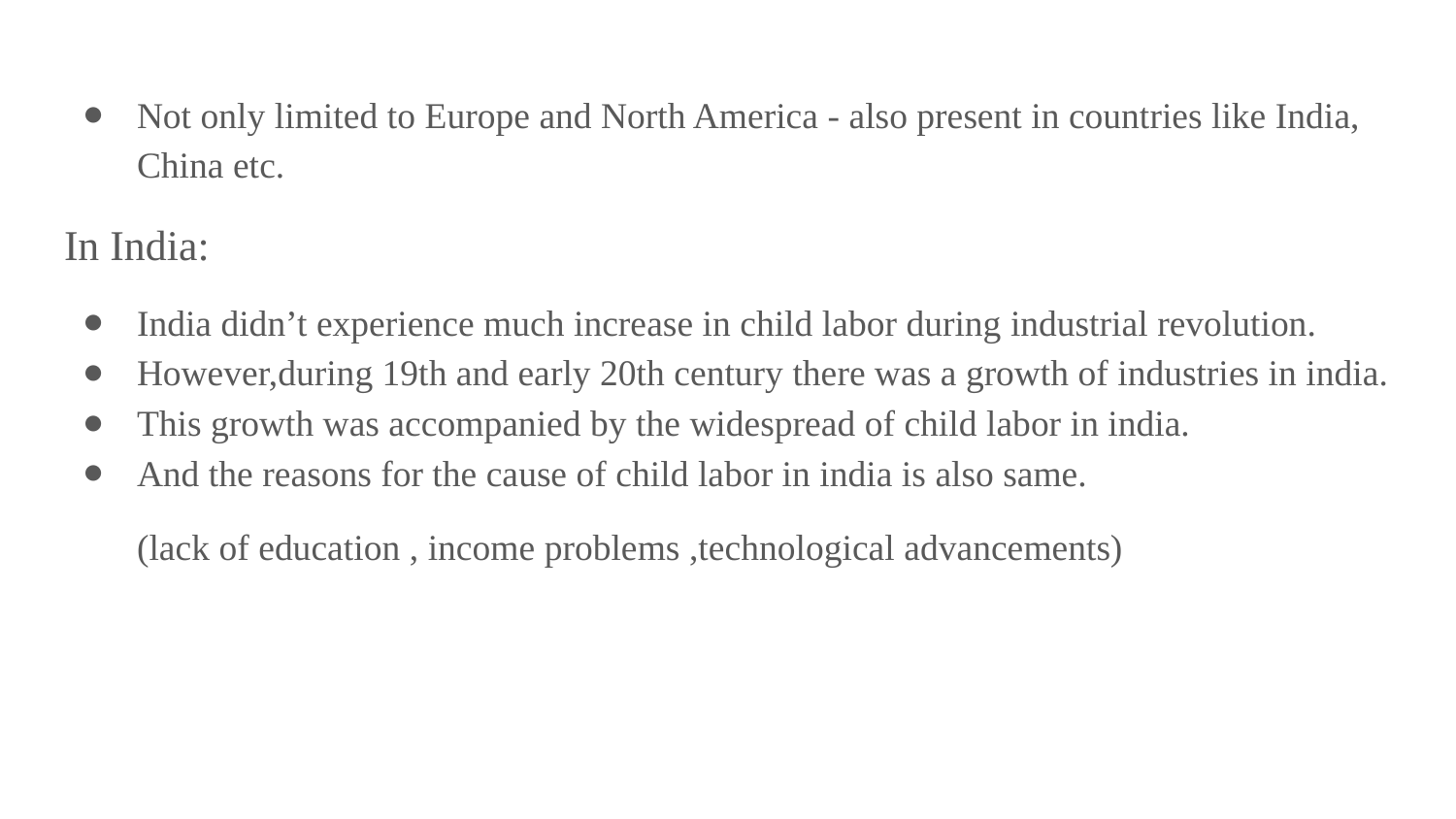

#
Not only limited to Europe and North America - also present in countries like India, China etc.
In India:
India didn’t experience much increase in child labor during industrial revolution.
However,during 19th and early 20th century there was a growth of industries in india.
This growth was accompanied by the widespread of child labor in india.
And the reasons for the cause of child labor in india is also same.
(lack of education , income problems ,technological advancements)